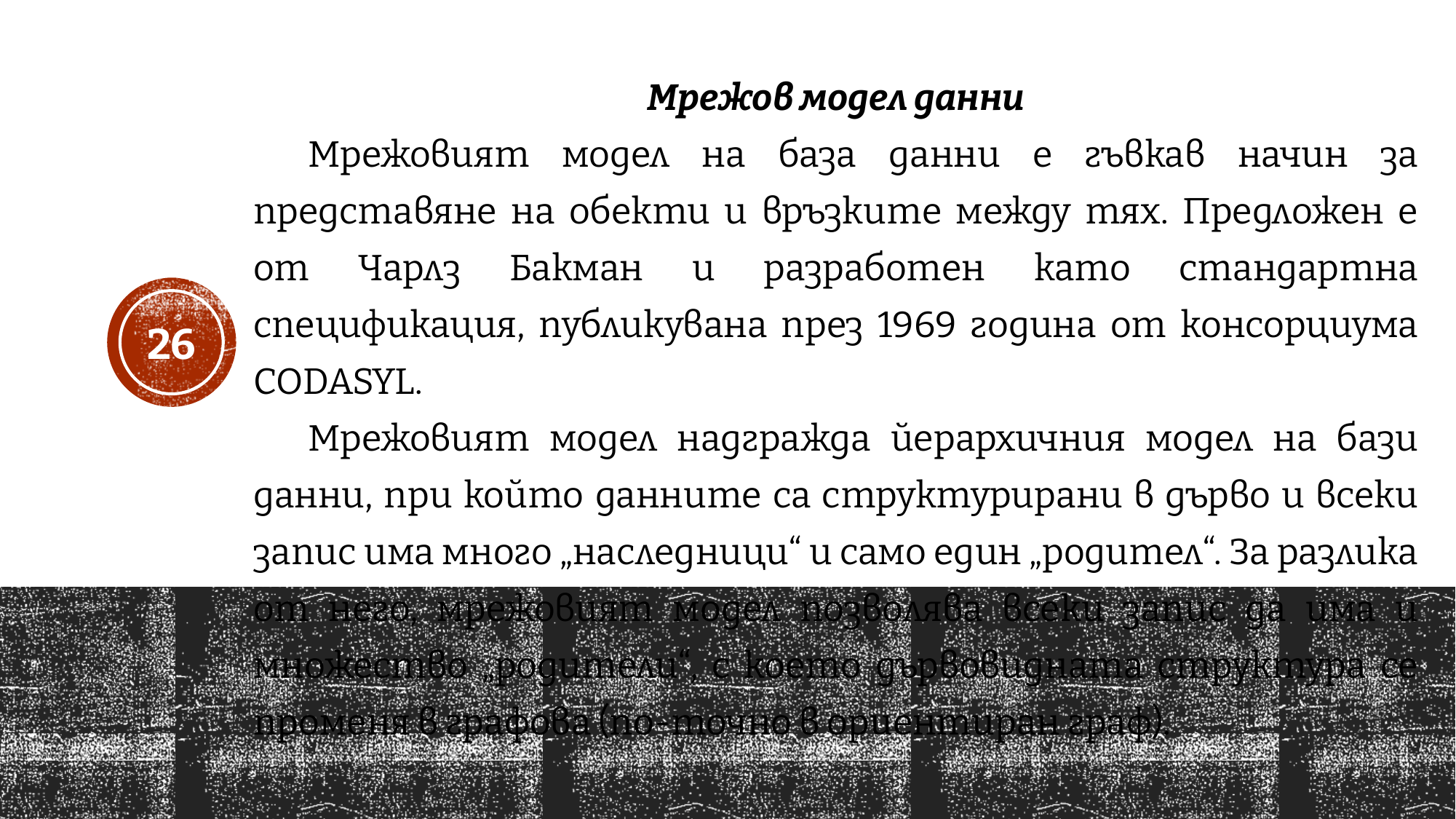

Мрежов модел данни
Мрежовият модел на база данни е гъвкав начин за представяне на обекти и връзките между тях. Предложен е от Чарлз Бакман и разработен като стандартна спецификация, публикувана през 1969 година от консорциума CODASYL.
Мрежовият модел надгражда йерархичния модел на бази данни, при който данните са структурирани в дърво и всеки запис има много „наследници“ и само един „родител“. За разлика от него, мрежовият модел позволява всеки запис да има и множество „родители“, с което дървовидната структура се променя в графова (по-точно в ориентиран граф).

26